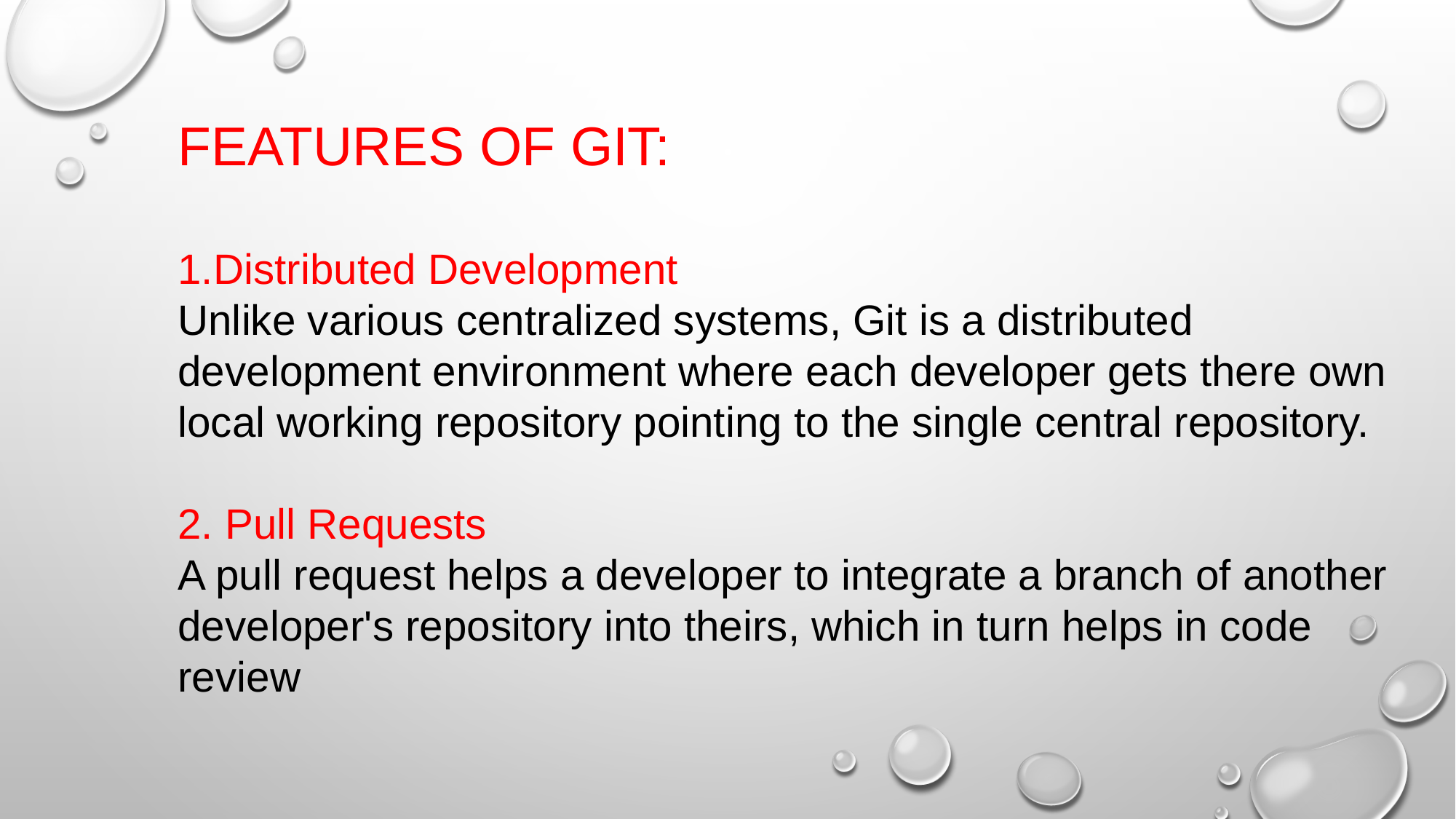

FEATURES OF GIT:

1.Distributed Development
Unlike various centralized systems, Git is a distributed development environment where each developer gets there own local working repository pointing to the single central repository.

2. Pull Requests
A pull request helps a developer to integrate a branch of another developer's repository into theirs, which in turn helps in code review